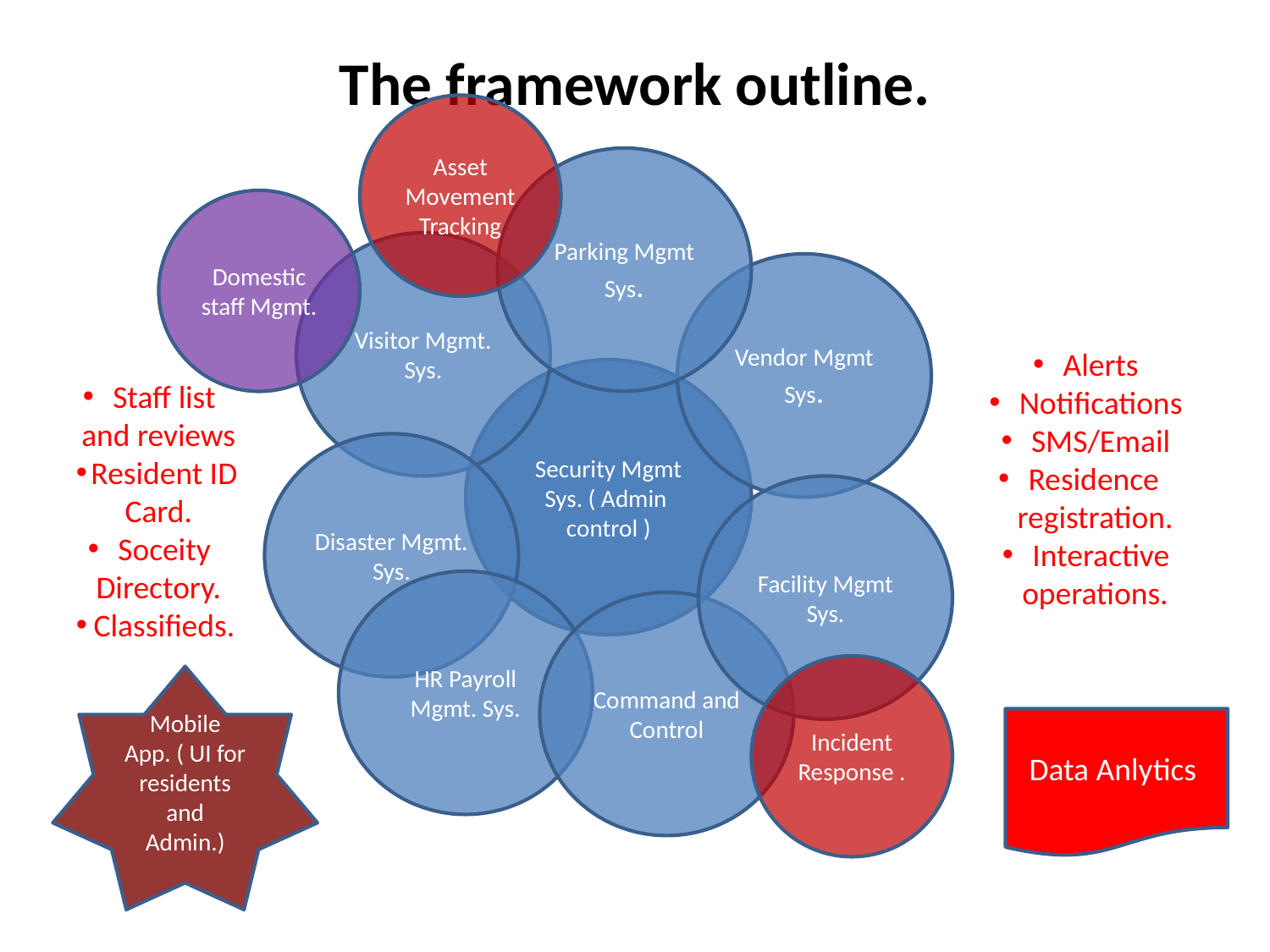

# The framework outline.
Asset Movement Tracking

Parking Mgmt Sys.
Domestic staff Mgmt.
Visitor Mgmt. Sys.
Vendor Mgmt Sys.
Alerts
Notifications
SMS/Email
Residence   registration.
Interactive operations.

Security Mgmt Sys. ( Admin  control )
Staff list and reviews
Resident ID Card.
Soceity Directory.
Classifieds.
Disaster Mgmt. Sys.
Facility Mgmt Sys.
HR Payroll Mgmt. Sys.
Command and Control
Incident Response .
Mobile App. ( UI for residents and Admin.)
Data Anlytics